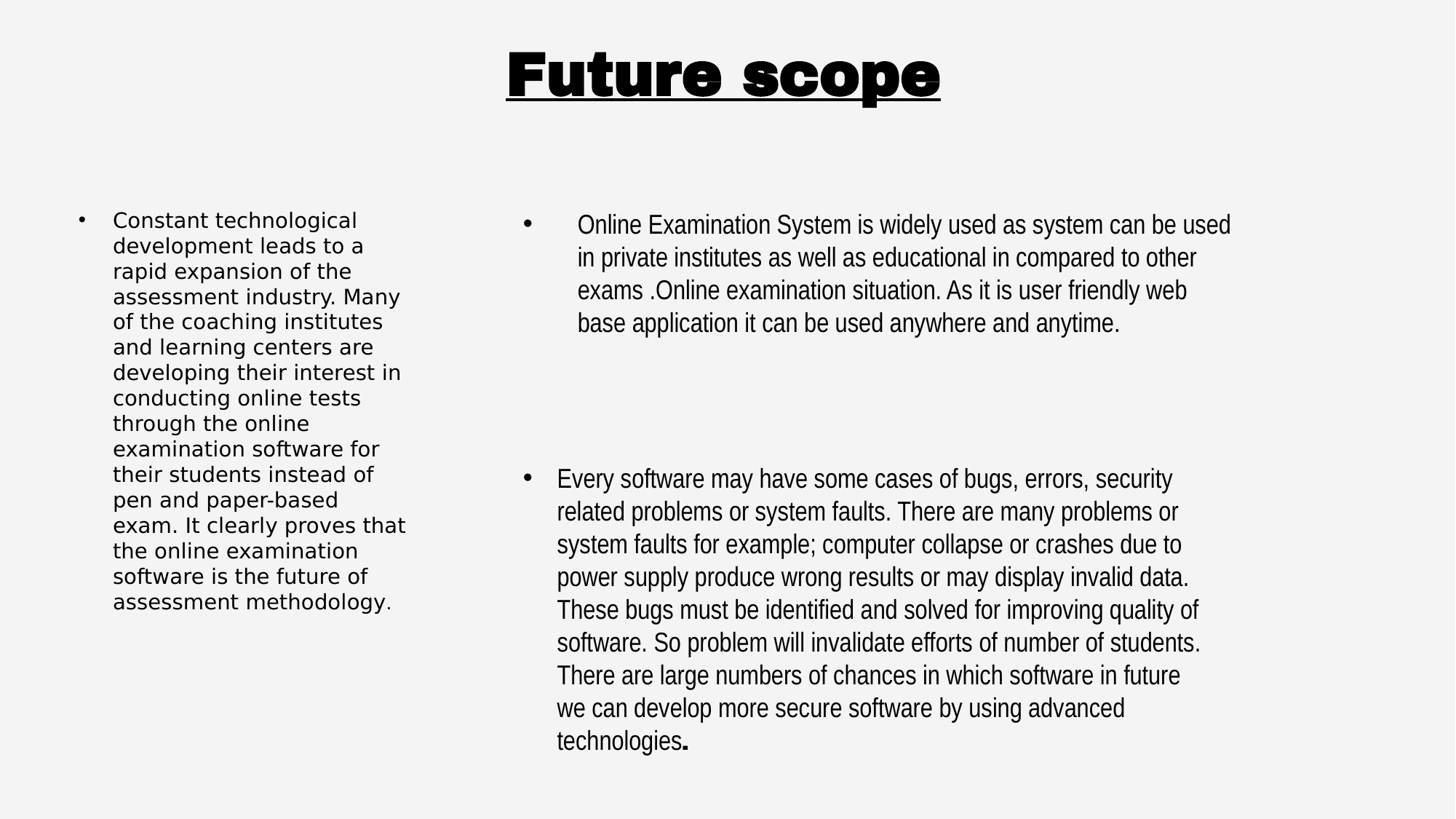

Future scope
Constant technological development leads to a rapid expansion of the assessment industry. Many of the coaching institutes and learning centers are developing their interest in conducting online tests through the online examination software for their students instead of pen and paper-based exam. It clearly proves that the online examination software is the future of assessment methodology.
Online Examination System is widely used as system can be used in private institutes as well as educational in compared to other exams .Online examination situation. As it is user friendly web base application it can be used anywhere and anytime.
Every software may have some cases of bugs, errors, security related problems or system faults. There are many problems or system faults for example; computer collapse or crashes due to power supply produce wrong results or may display invalid data. These bugs must be identified and solved for improving quality of software. So problem will invalidate efforts of number of students. There are large numbers of chances in which software in future we can develop more secure software by using advanced technologies.